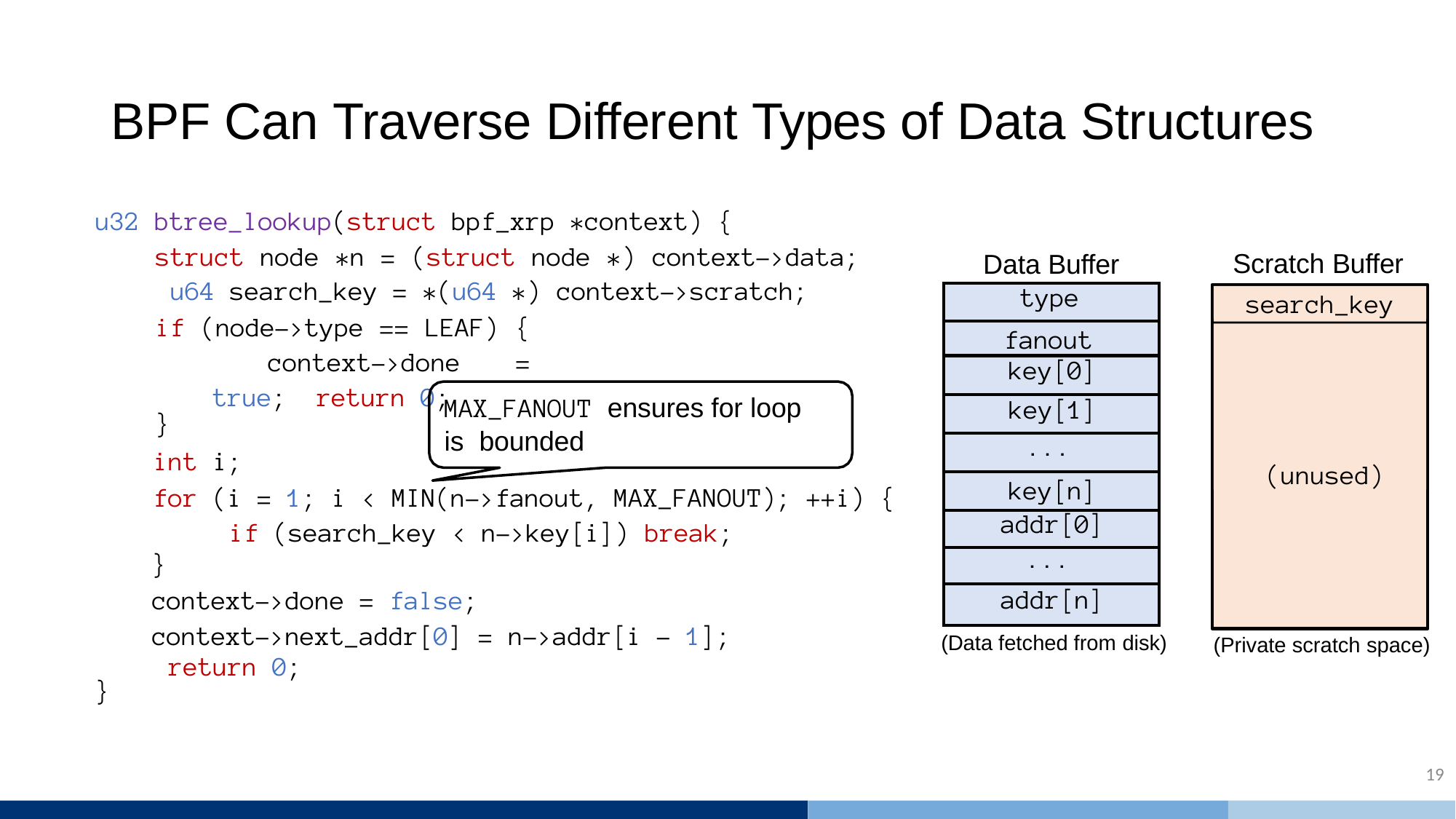

# BPF Can Traverse Different Types of Data Structures
u32 btree_lookup(struct bpf_xrp *context) {
struct node *n = (struct node *) context->data;  u64 search_key = *(u64 *) context->scratch;
if (node->type == LEAF) {  context->done = true;  return 0;
Scratch Buffer
Data Buffer

| type |
| --- |
| fanout |
| key[0] |
| key[1] |
| ... |
| key[n] |
| addr[0] |
| ... |
| addr[n] |
search_key

(unused)

MAX_FANOUT ensures for loop is  bounded
}
int i;
for (i = 1; i < MIN(n->fanout, MAX_FANOUT); ++i) {  if (search_key < n->key[i]) break;
}
context->done = false;
context->next_addr[0] = n->addr[i - 1];  return 0;
(Data fetched from disk)
(Private scratch space)
}
19